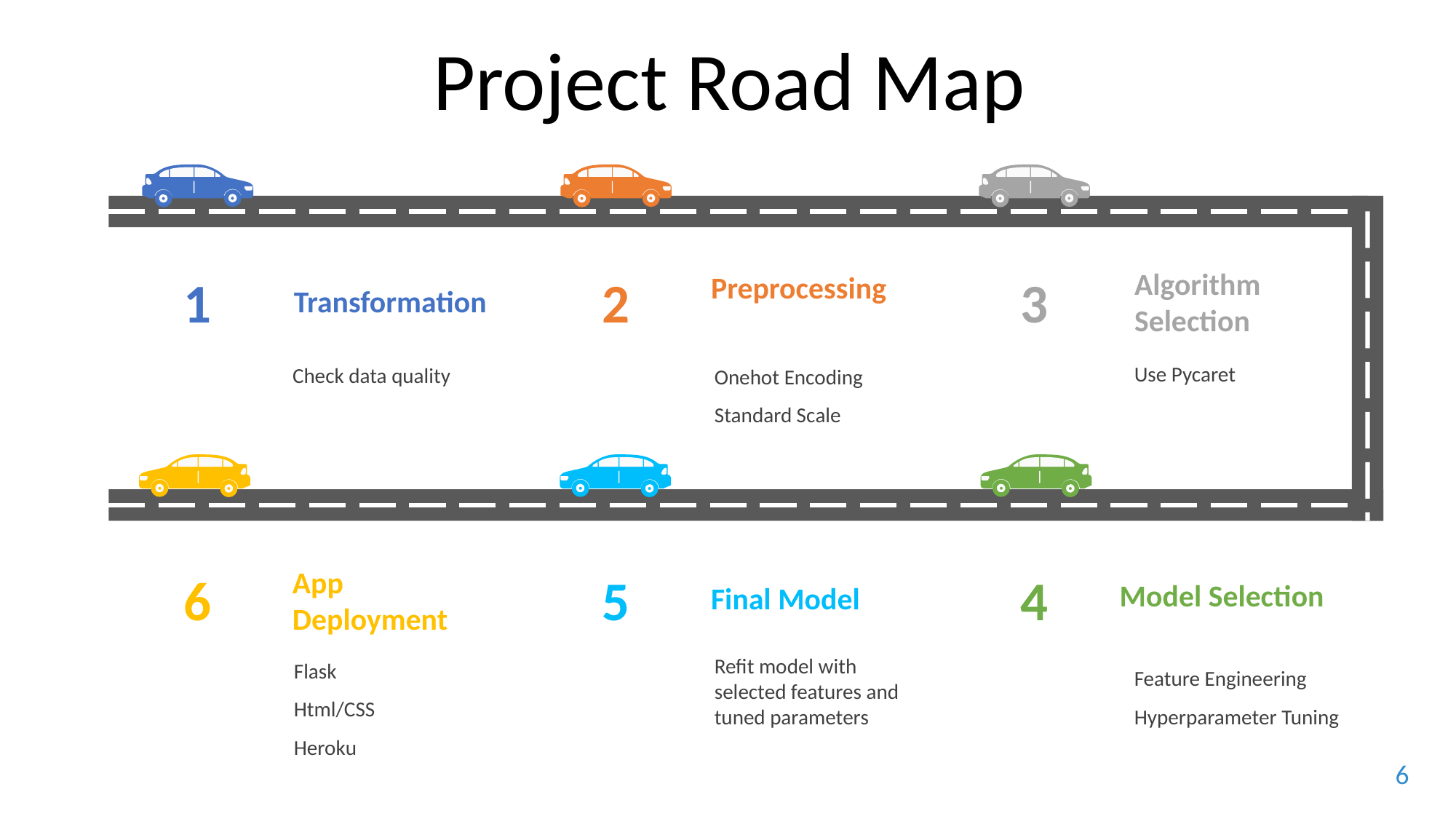

Project Road Map

Algorithm Selection
Use Pycaret
3
1
Transformation
Check data quality
2
Preprocessing
Onehot Encoding
Standard Scale

App Deployment
Flask
Html/CSS
Heroku
6
5
Final Model
Refit model with selected features and tuned parameters
4
Model Selection
Feature Engineering
Hyperparameter Tuning
6